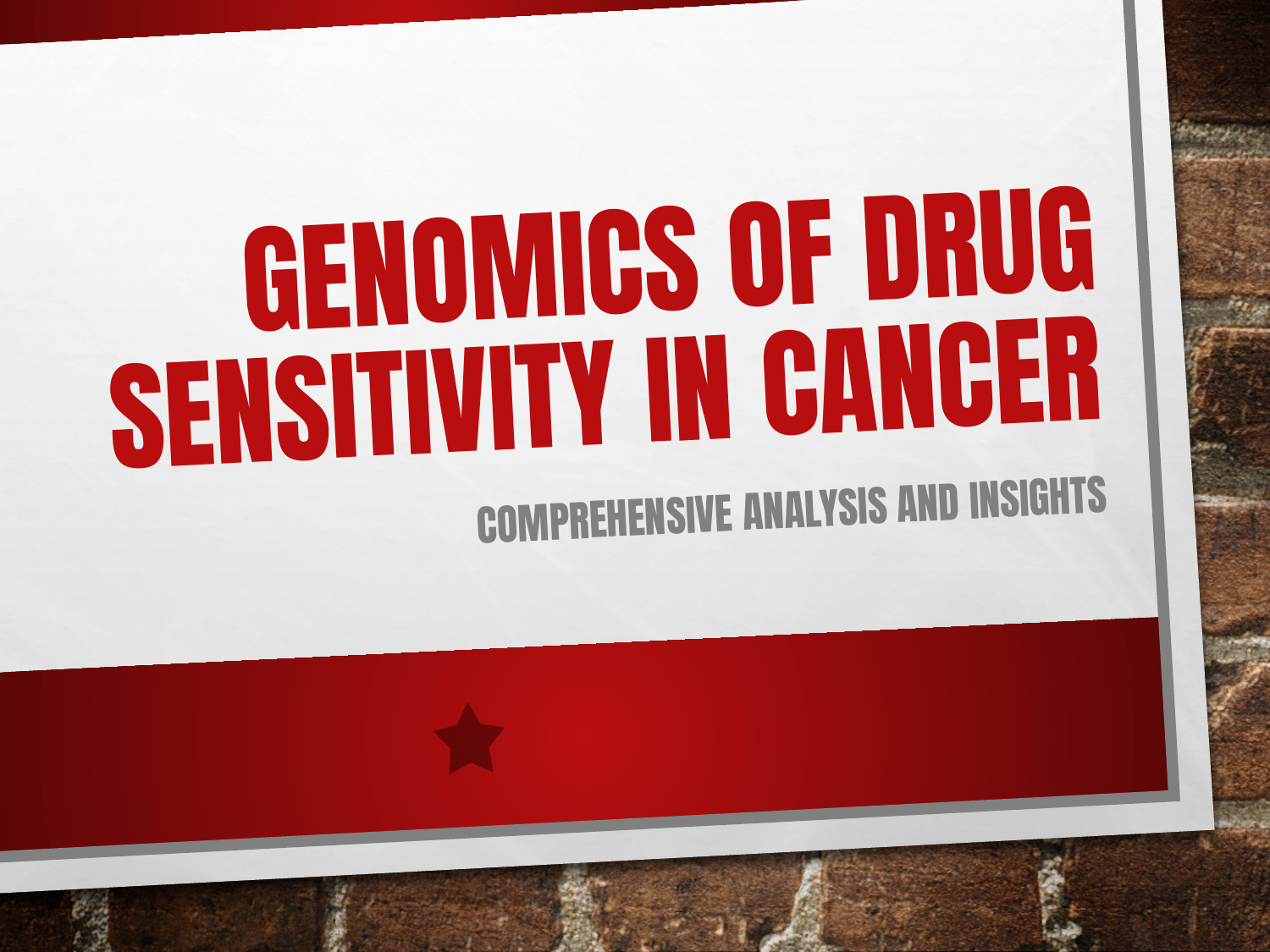

# Genomics of Drug Sensitivity in Cancer
Comprehensive Analysis and Insights